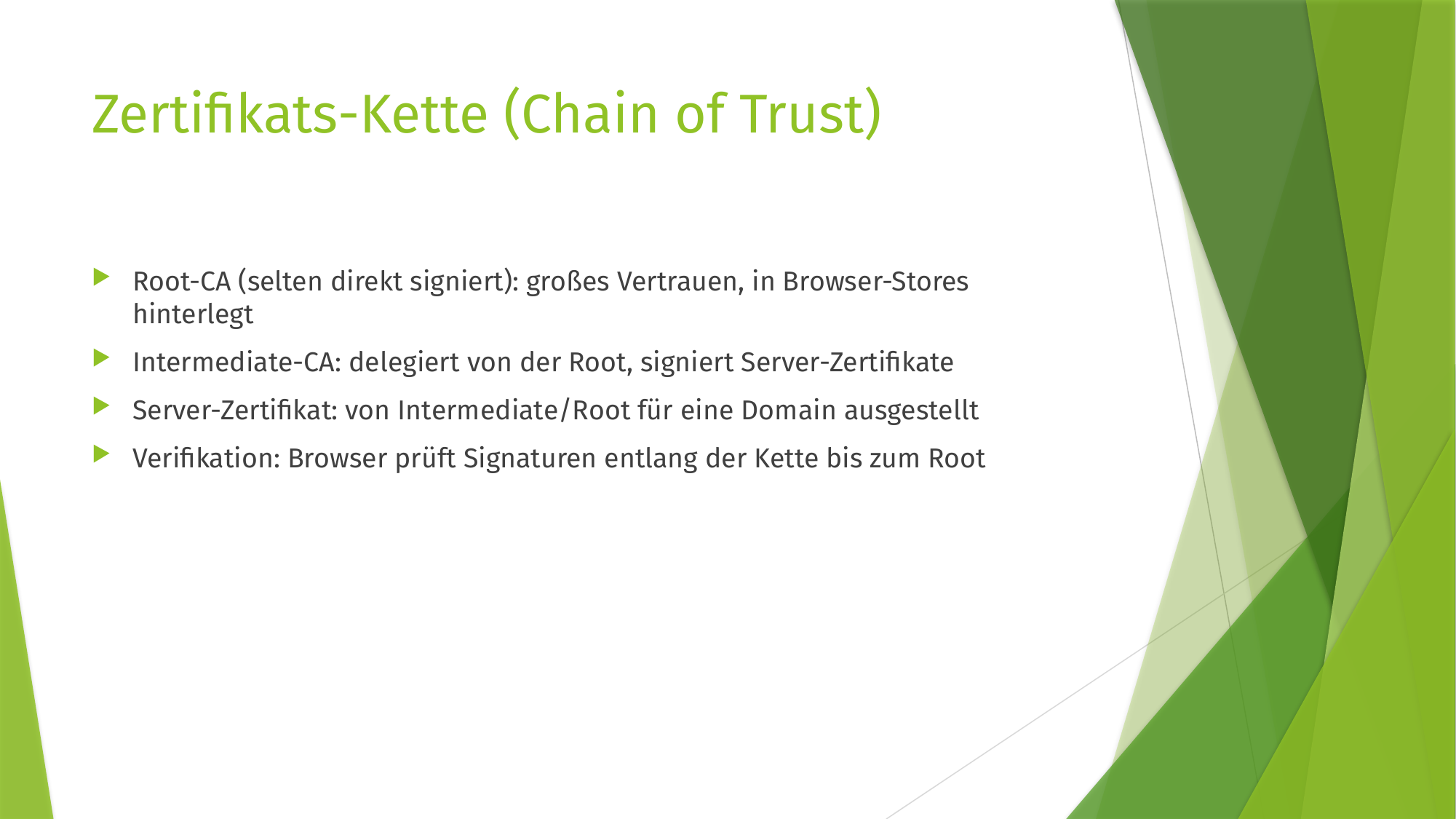

# Zertifikats-Kette (Chain of Trust)
Root-CA (selten direkt signiert): großes Vertrauen, in Browser-Stores hinterlegt
Intermediate-CA: delegiert von der Root, signiert Server-Zertifikate
Server-Zertifikat: von Intermediate/Root für eine Domain ausgestellt
Verifikation: Browser prüft Signaturen entlang der Kette bis zum Root